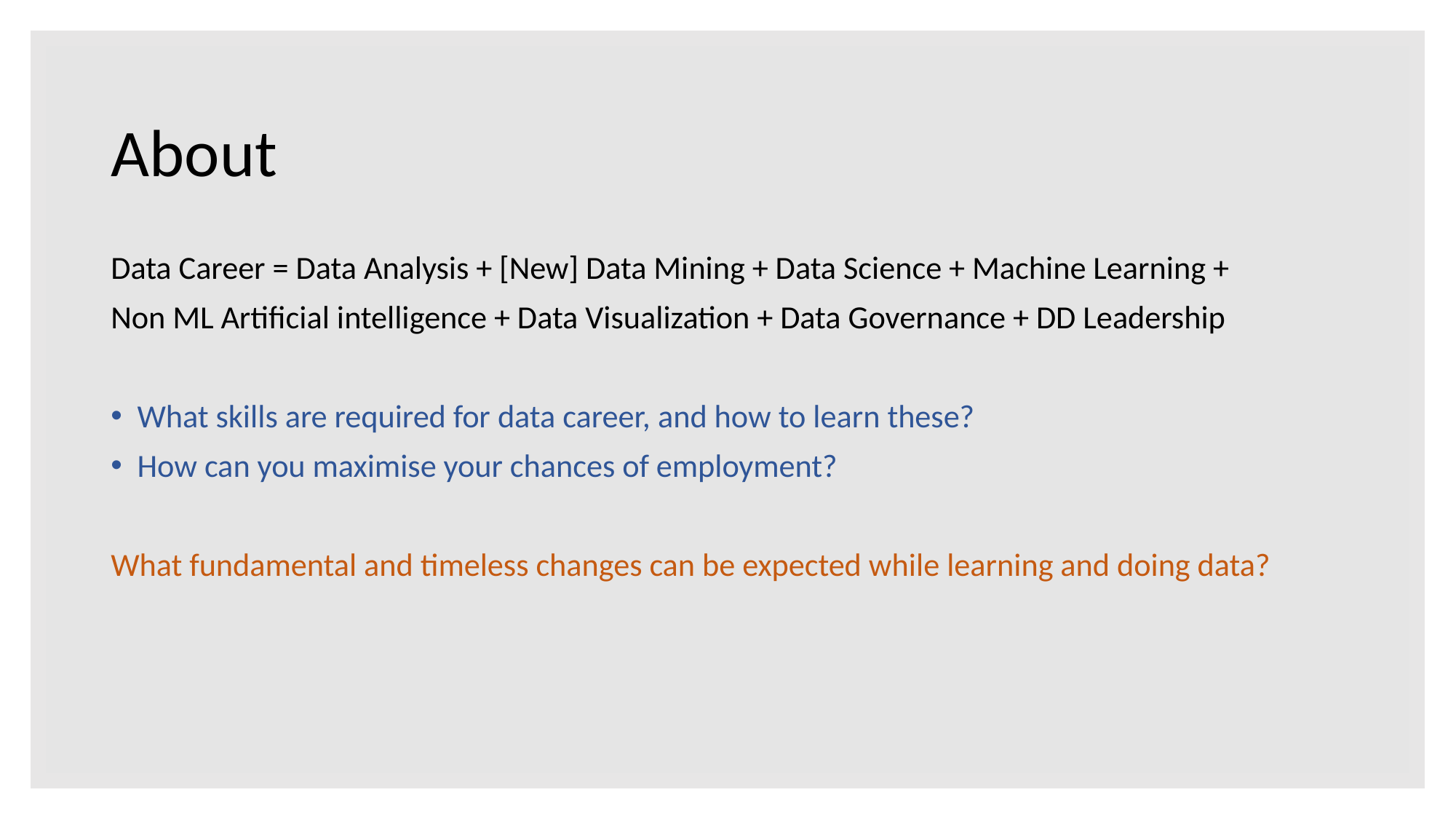

# About
Data Career = Data Analysis + [New] Data Mining + Data Science + Machine Learning +
Non ML Artificial intelligence + Data Visualization + Data Governance + DD Leadership

What skills are required for data career, and how to learn these?
How can you maximise your chances of employment?

What fundamental and timeless changes can be expected while learning and doing data?